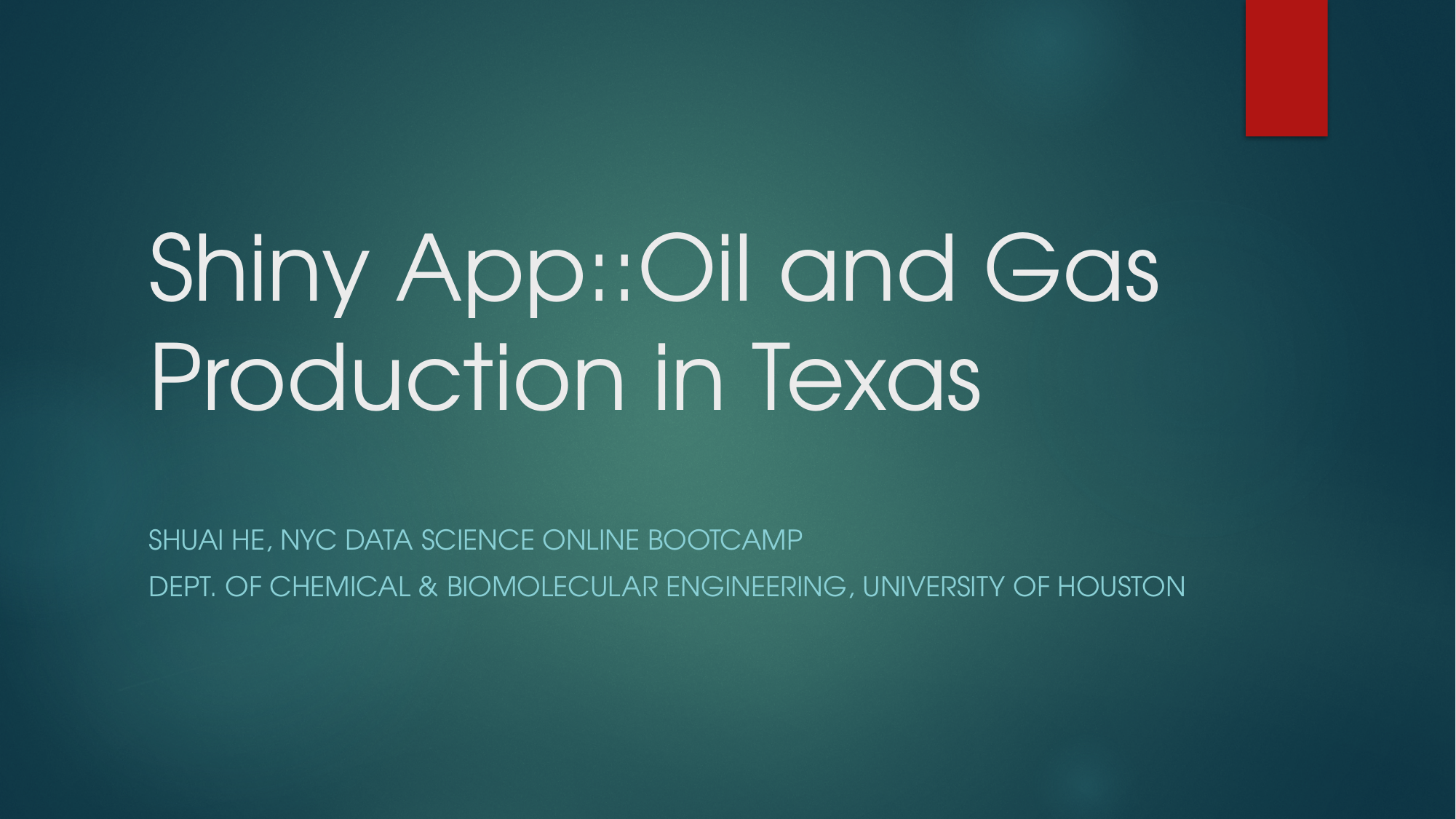

# Shiny App::Oil and Gas Production in Texas
Shuai He, nYC Data Science online Bootcamp
Dept. of Chemical & biomolecular Engineering, University of Houston